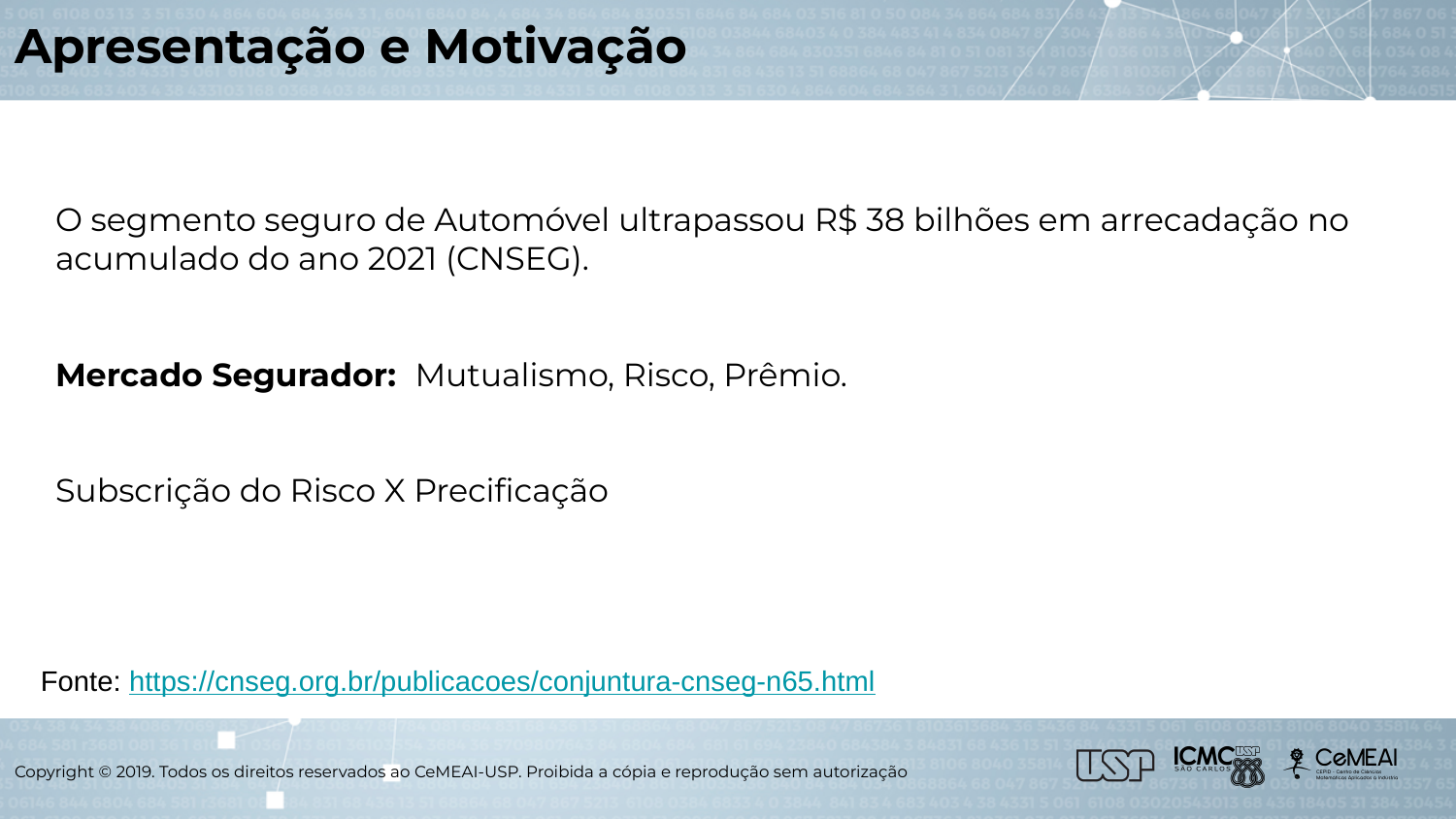

# Apresentação e Motivação
O segmento seguro de Automóvel ultrapassou R$ 38 bilhões em arrecadação no acumulado do ano 2021 (CNSEG).

Mercado Segurador:  Mutualismo, Risco, Prêmio.

Subscrição do Risco X Precificação
Fonte: https://cnseg.org.br/publicacoes/conjuntura-cnseg-n65.html